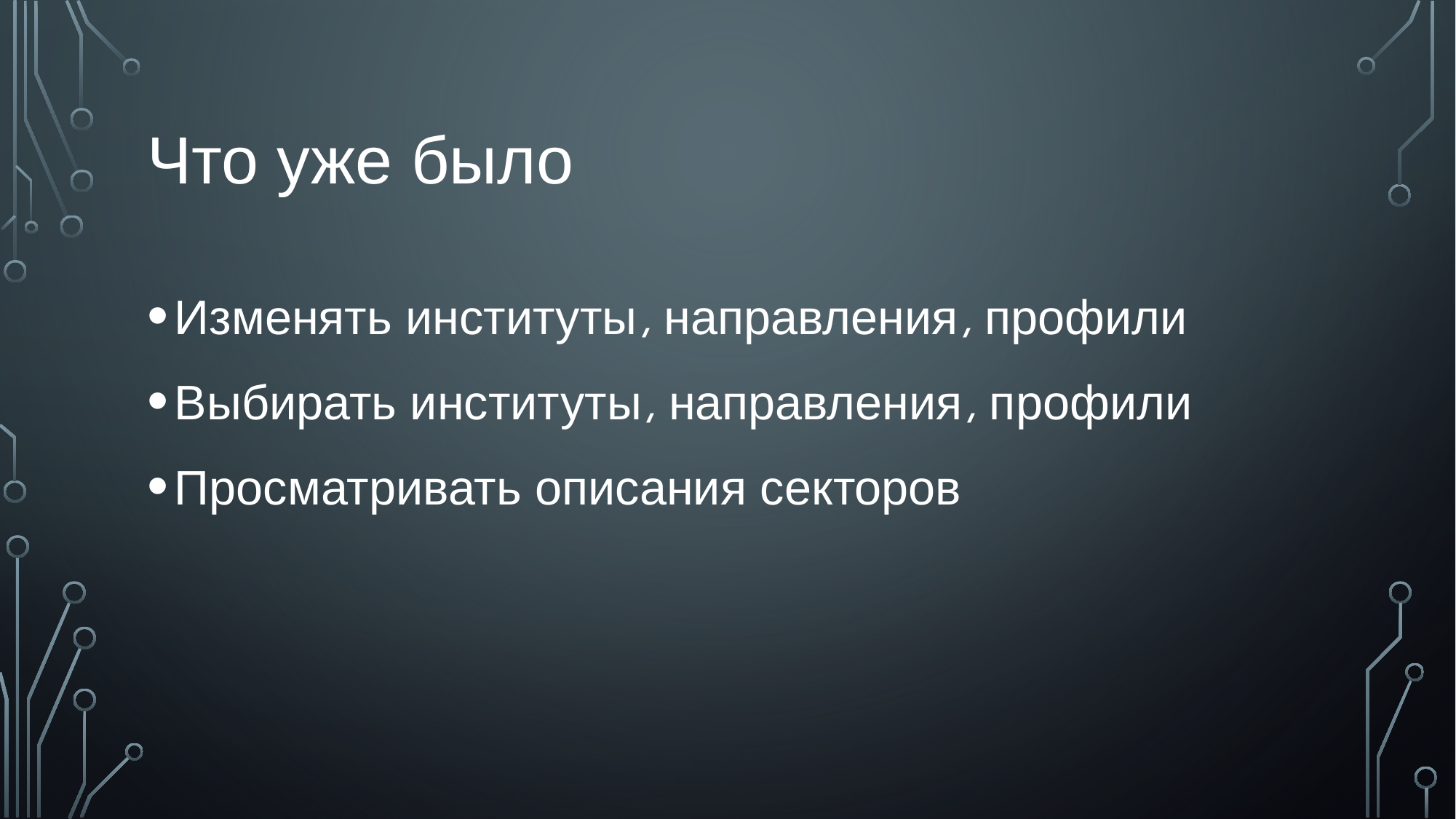

# Что уже было
Изменять институты, направления, профили
Выбирать институты, направления, профили
Просматривать описания секторов